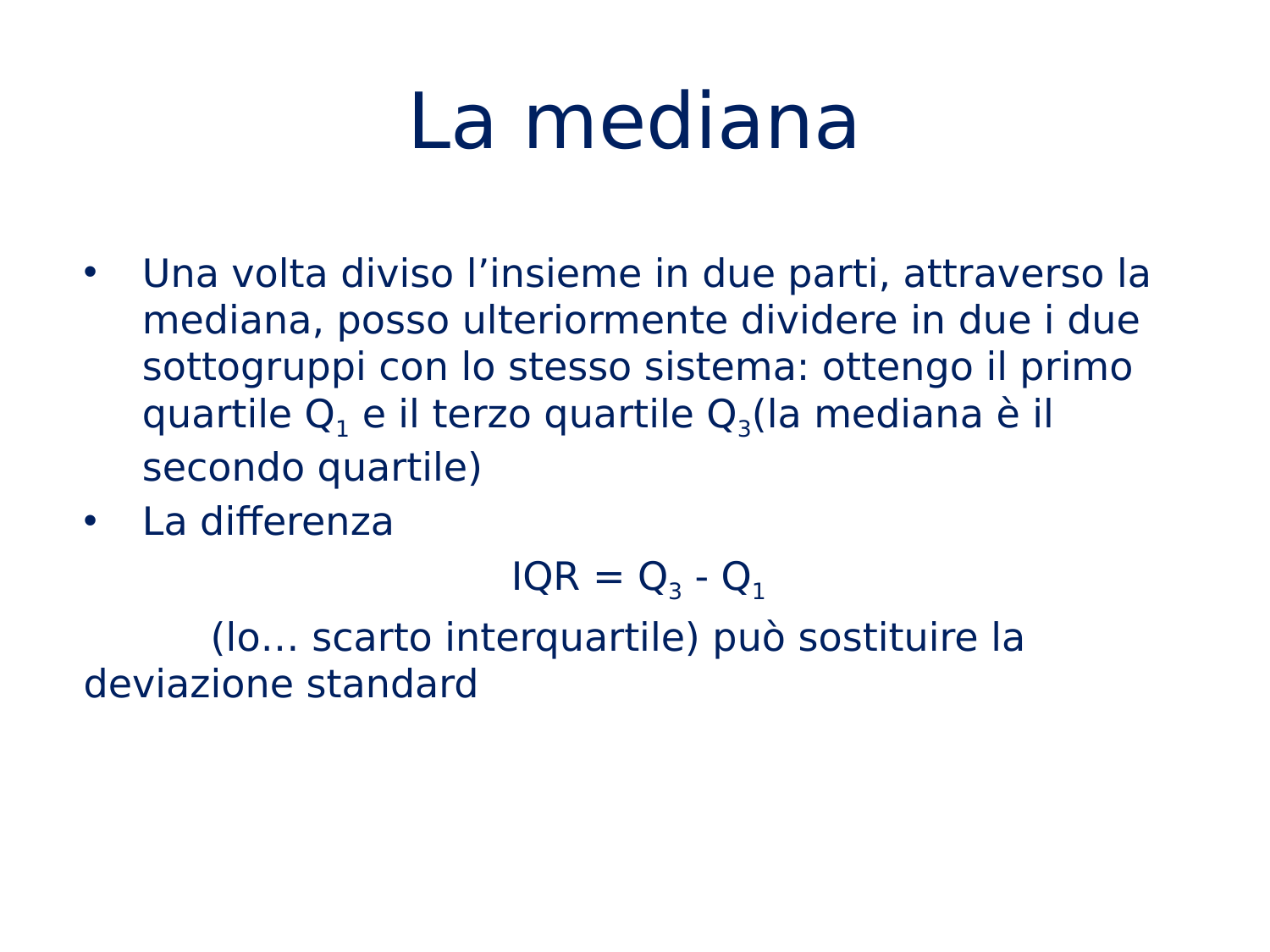

# La mediana
Una volta diviso l’insieme in due parti, attraverso la mediana, posso ulteriormente dividere in due i due sottogruppi con lo stesso sistema: ottengo il primo quartile Q1 e il terzo quartile Q3(la mediana è il secondo quartile)
La differenza
IQR = Q3 - Q1
	(lo… scarto interquartile) può sostituire la 	deviazione standard